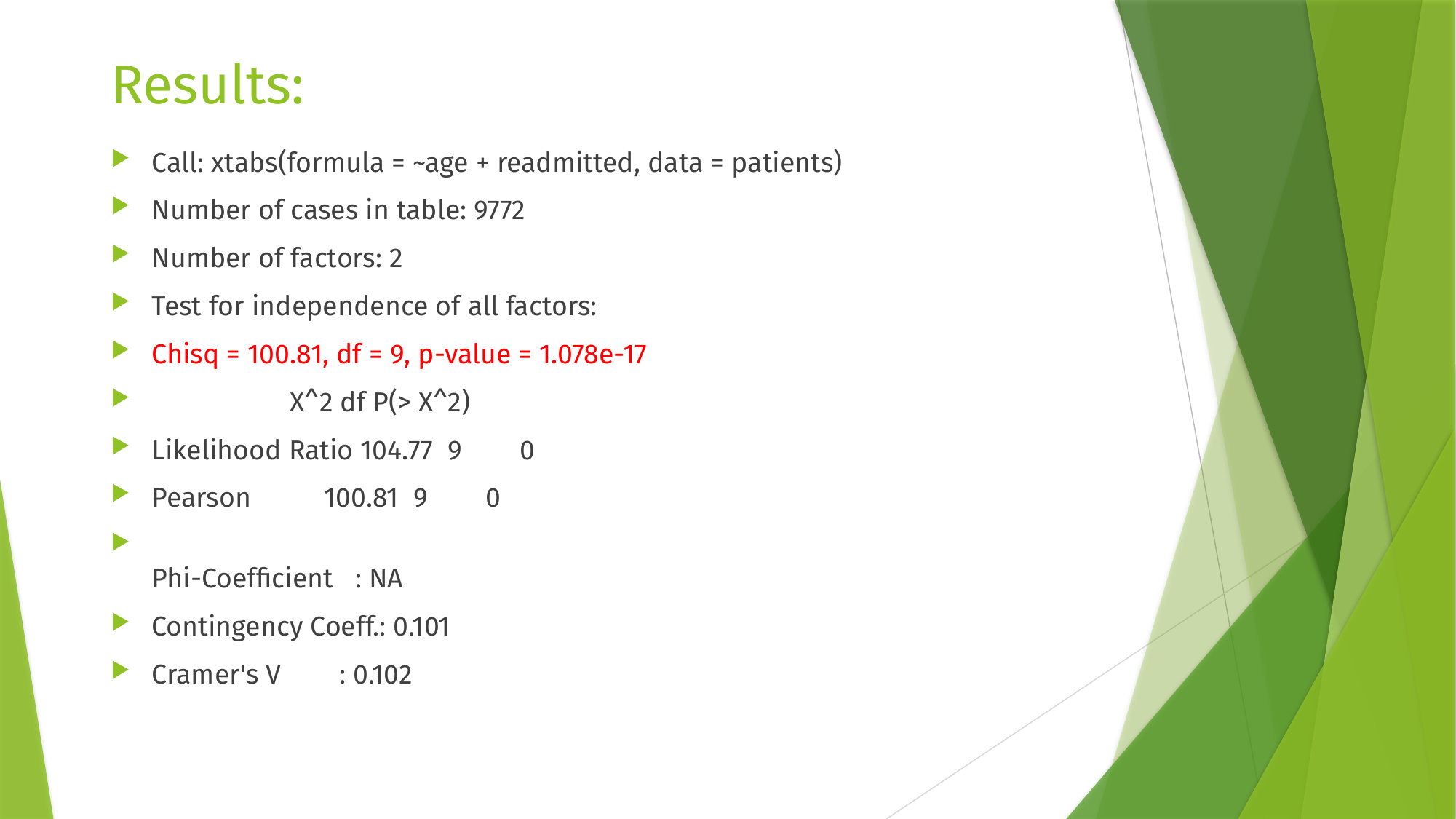

# Results:
Call: xtabs(formula = ~age + readmitted, data = patients)
Number of cases in table: 9772
Number of factors: 2
Test for independence of all factors:
Chisq = 100.81, df = 9, p-value = 1.078e-17
                   X^2 df P(> X^2)
Likelihood Ratio 104.77  9        0
Pearson          100.81  9        0
Phi-Coefficient   : NA
Contingency Coeff.: 0.101
Cramer's V        : 0.102